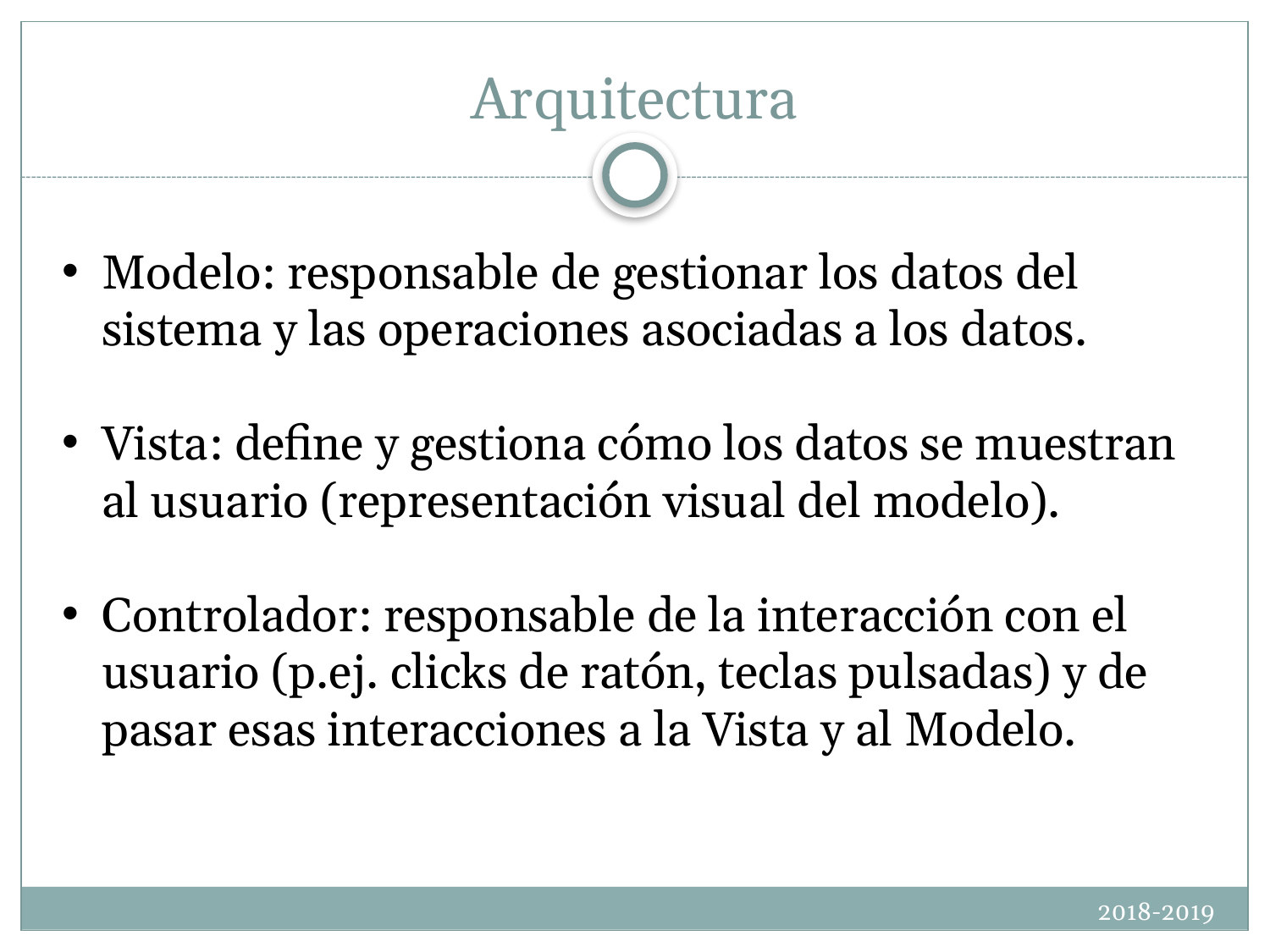

# Arquitectura
Modelo: responsable de gestionar los datos del sistema y las operaciones asociadas a los datos.

Vista: define y gestiona cómo los datos se muestran al usuario (representación visual del modelo).

Controlador: responsable de la interacción con el usuario (p.ej. clicks de ratón, teclas pulsadas) y de pasar esas interacciones a la Vista y al Modelo.
2018-2019